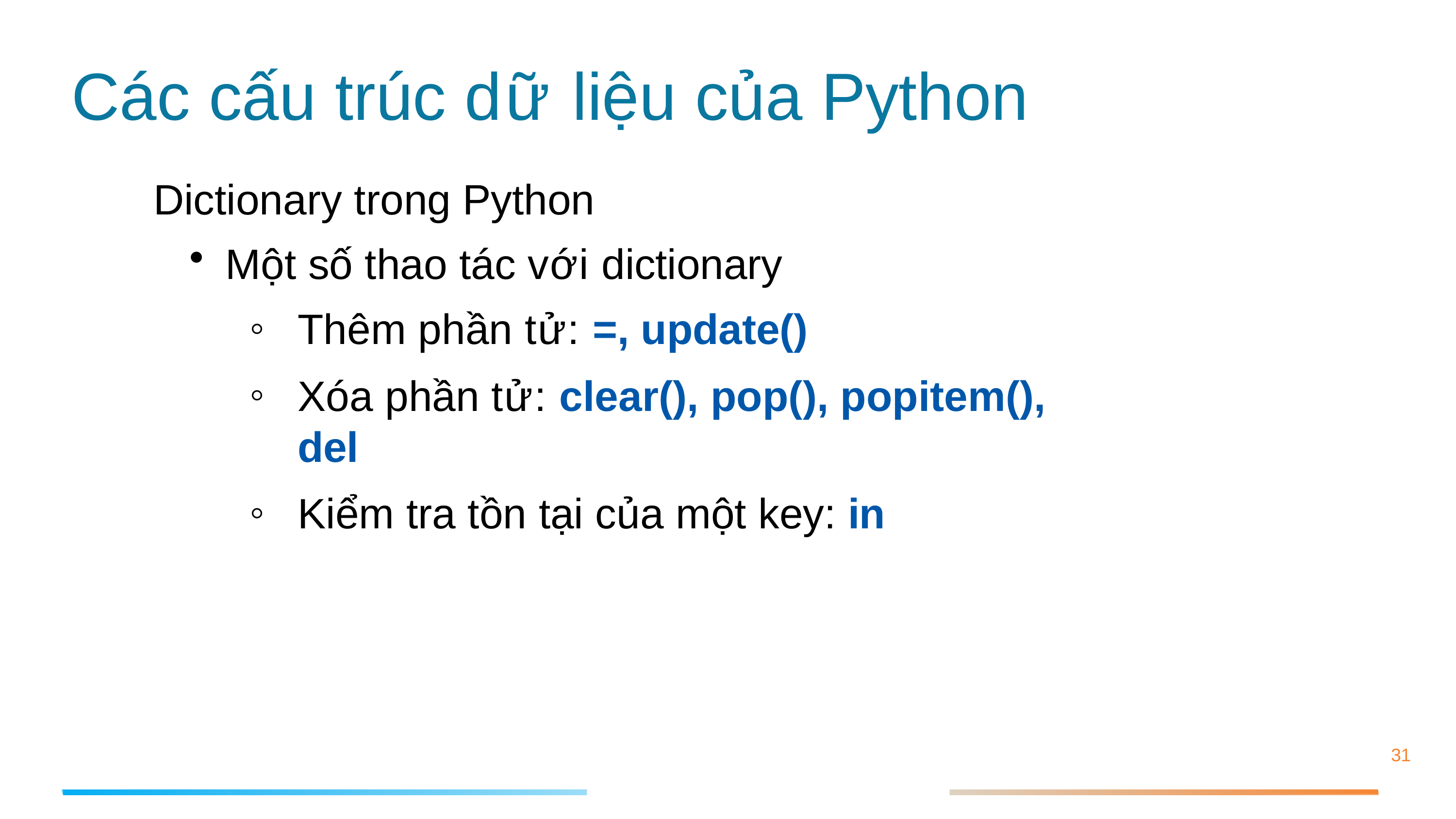

# Các cấu trúc dữ liệu của Python
Dictionary trong Python
Một số thao tác với dictionary
Thêm phần tử: =, update()
Xóa phần tử: clear(), pop(), popitem(), del
Kiểm tra tồn tại của một key: in
31